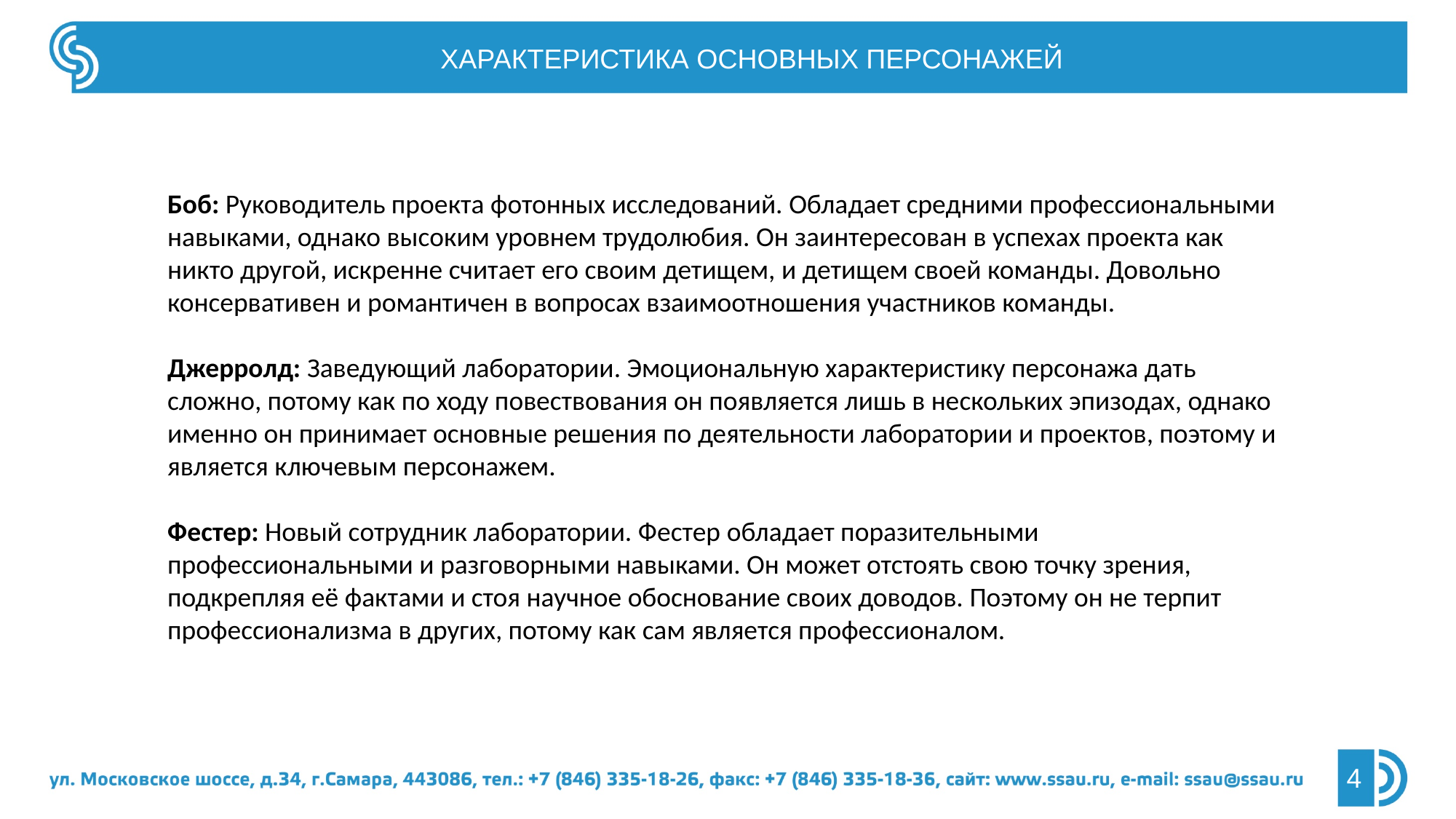

ХАРАКТЕРИСТИКА ОСНОВНЫХ ПЕРСОНАЖЕЙ
Боб: Руководитель проекта фотонных исследований. Обладает средними профессиональными навыками, однако высоким уровнем трудолюбия. Он заинтересован в успехах проекта как никто другой, искренне считает его своим детищем, и детищем своей команды. Довольно консервативен и романтичен в вопросах взаимоотношения участников команды.

Джерролд: Заведующий лаборатории. Эмоциональную характеристику персонажа дать сложно, потому как по ходу повествования он появляется лишь в нескольких эпизодах, однако именно он принимает основные решения по деятельности лаборатории и проектов, поэтому и является ключевым персонажем.

Фестер: Новый сотрудник лаборатории. Фестер обладает поразительными профессиональными и разговорными навыками. Он может отстоять свою точку зрения, подкрепляя её фактами и стоя научное обоснование своих доводов. Поэтому он не терпит профессионализма в других, потому как сам является профессионалом.
4